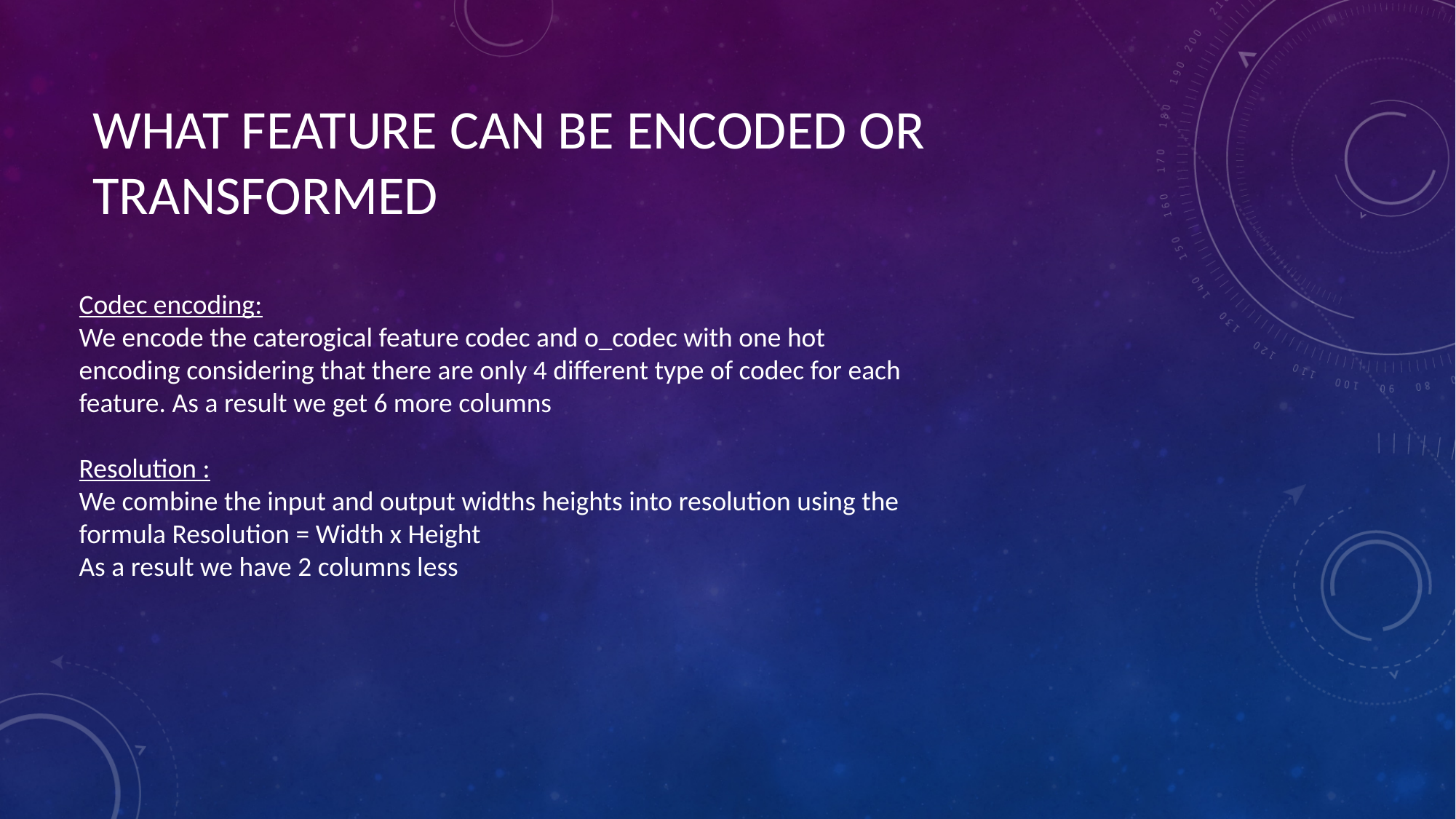

# What feature can be encoded or transformed
Codec encoding:
We encode the caterogical feature codec and o_codec with one hot
encoding considering that there are only 4 different type of codec for each feature. As a result we get 6 more columns

Resolution :
We combine the input and output widths heights into resolution using the formula Resolution = Width x Height
As a result we have 2 columns less